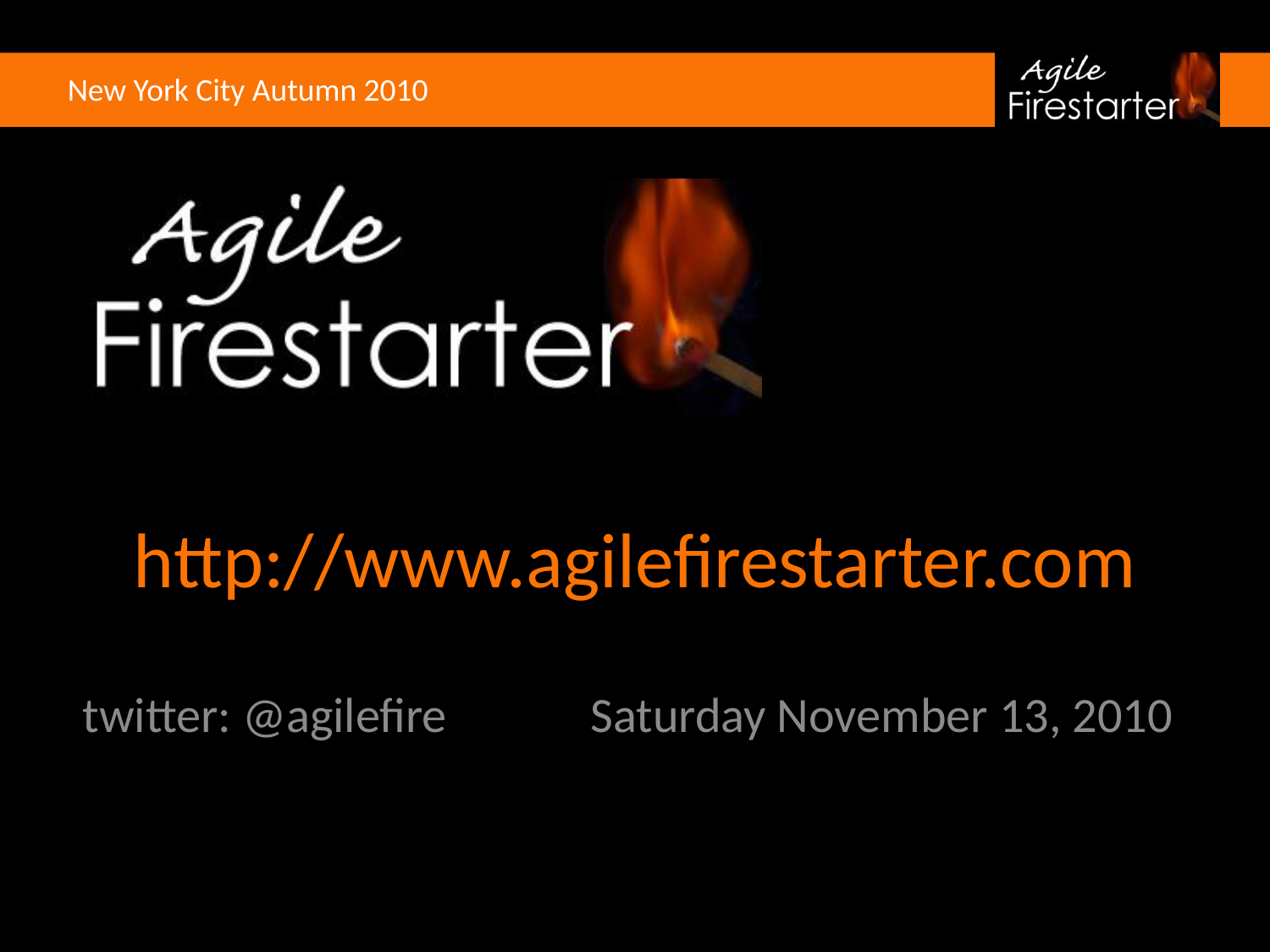

# http://www.agilefirestarter.com
twitter: @agilefire		Saturday November 13, 2010